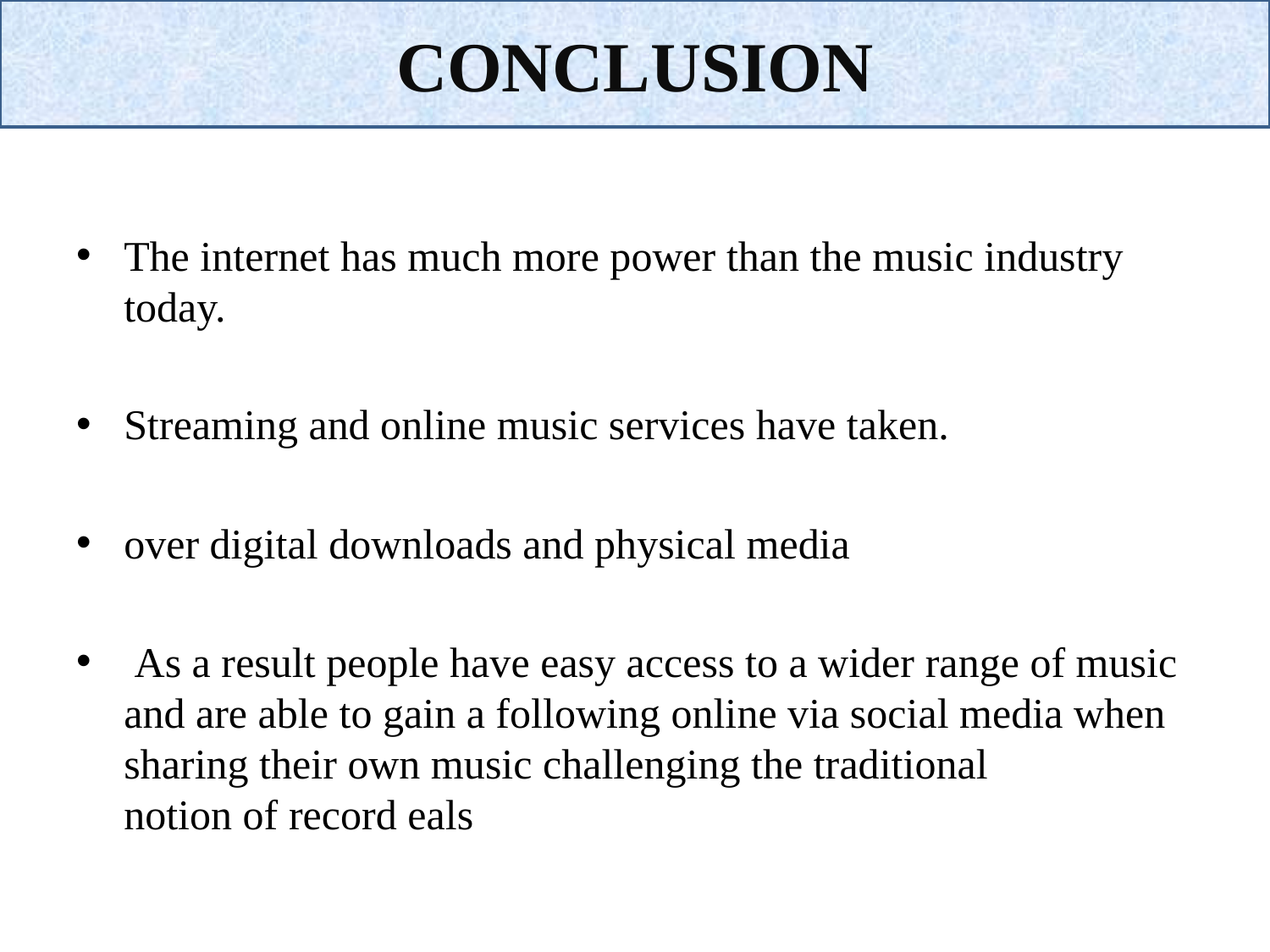

CONCLUSION
The internet has much more power than the music industry today.

Streaming and online music services have taken.

over digital downloads and physical media

 As a result people have easy access to a wider range of music and are able to gain a following online via social media when sharing their own music challenging the traditional notion of record eals